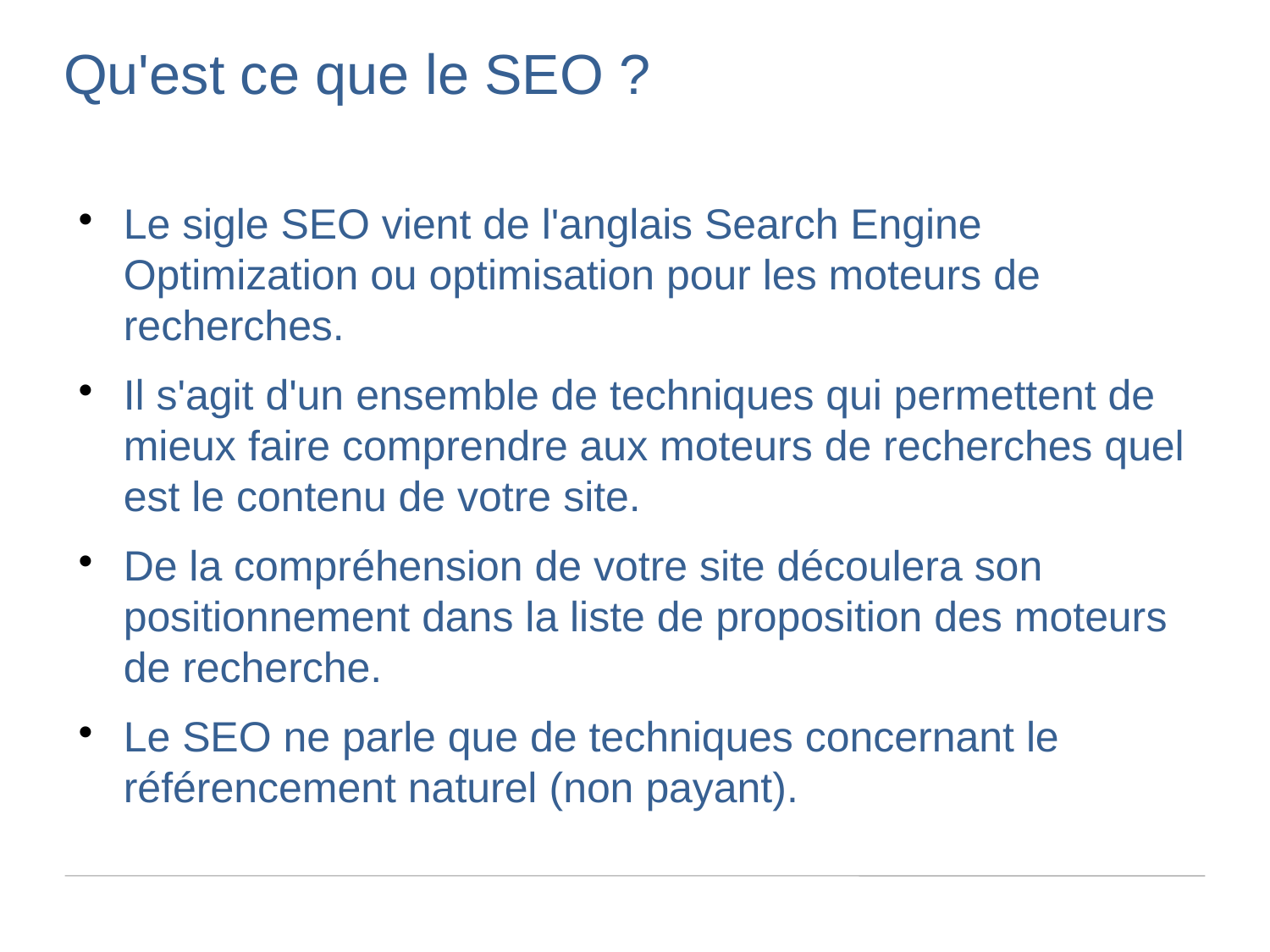

Qu'est ce que le SEO ?
Le sigle SEO vient de l'anglais Search Engine Optimization ou optimisation pour les moteurs de recherches.
Il s'agit d'un ensemble de techniques qui permettent de mieux faire comprendre aux moteurs de recherches quel est le contenu de votre site.
De la compréhension de votre site découlera son positionnement dans la liste de proposition des moteurs de recherche.
Le SEO ne parle que de techniques concernant le référencement naturel (non payant).